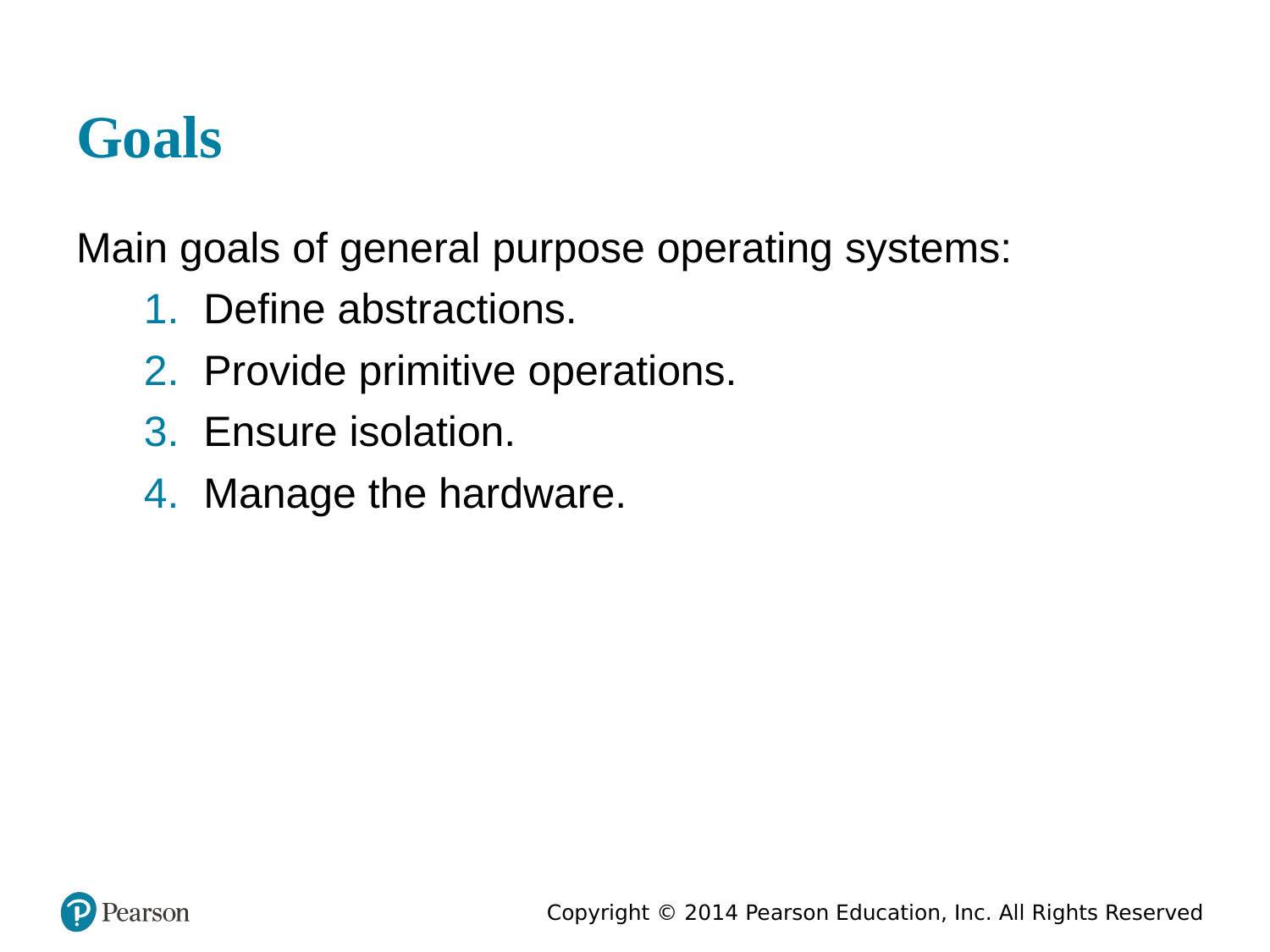

# Goals
Main goals of general purpose operating systems:
Define abstractions.
Provide primitive operations.
Ensure isolation.
Manage the hardware.